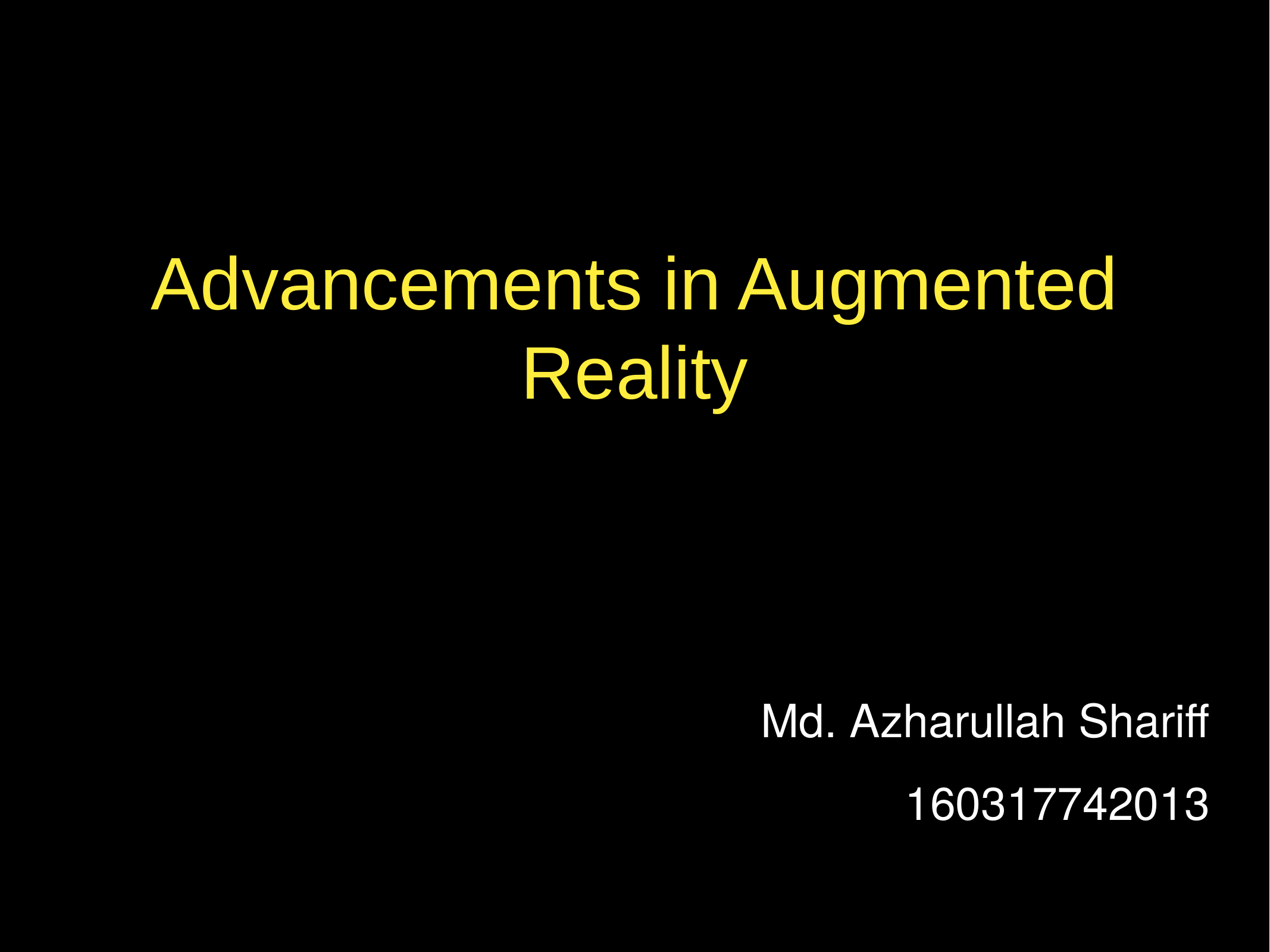

# Advancements in Augmented Reality
Md. Azharullah Shariff
160317742013
1